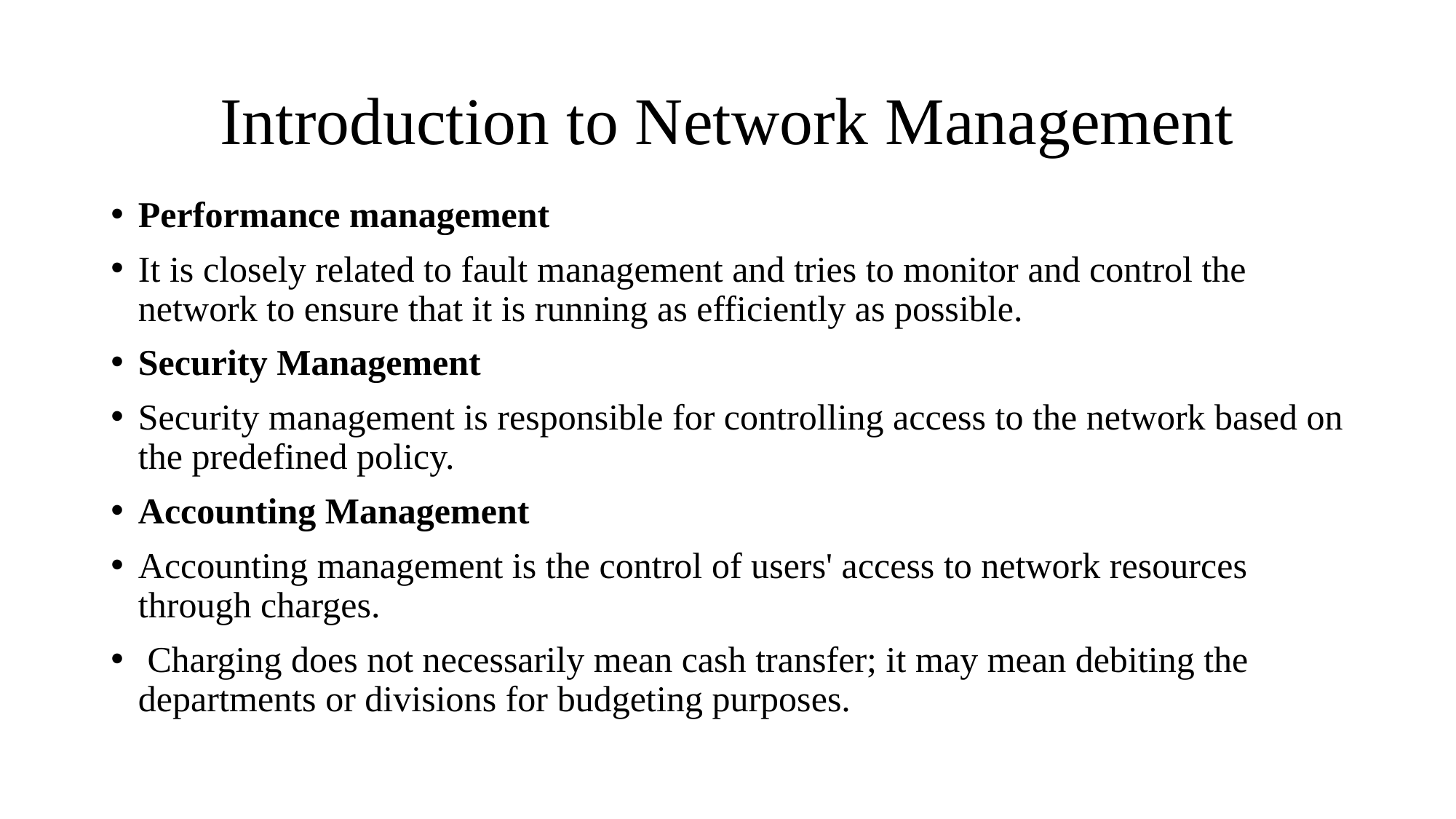

# Introduction to Network Management
Performance management
It is closely related to fault management and tries to monitor and control the network to ensure that it is running as efficiently as possible.
Security Management
Security management is responsible for controlling access to the network based on the predefined policy.
Accounting Management
Accounting management is the control of users' access to network resources through charges.
 Charging does not necessarily mean cash transfer; it may mean debiting the departments or divisions for budgeting purposes.